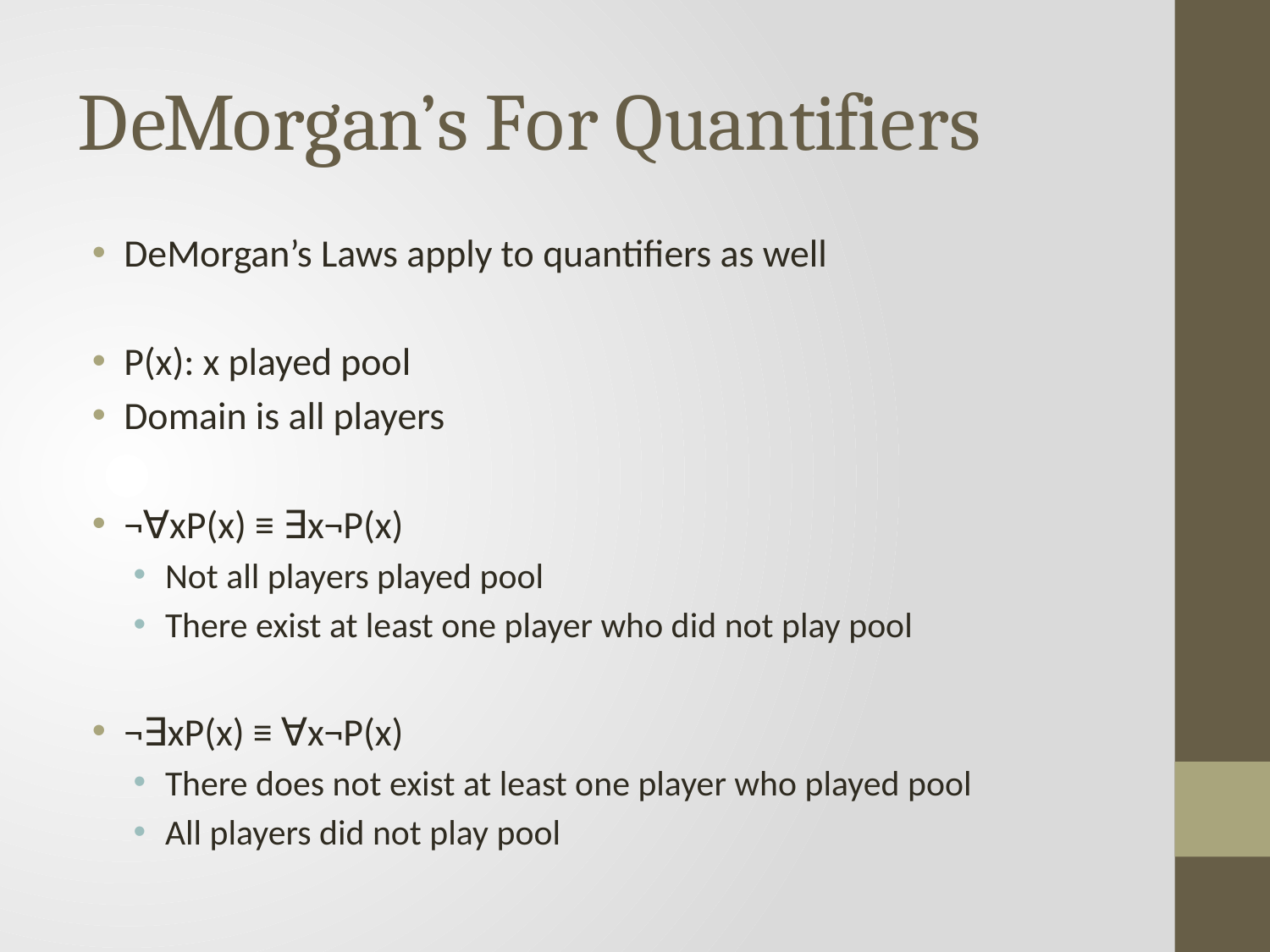

# DeMorgan’s For Quantifiers
DeMorgan’s Laws apply to quantifiers as well

P(x): x played pool
Domain is all players

¬∀xP(x) ≡ ∃x¬P(x)
Not all players played pool
There exist at least one player who did not play pool

¬∃xP(x) ≡ ∀x¬P(x)
There does not exist at least one player who played pool
All players did not play pool